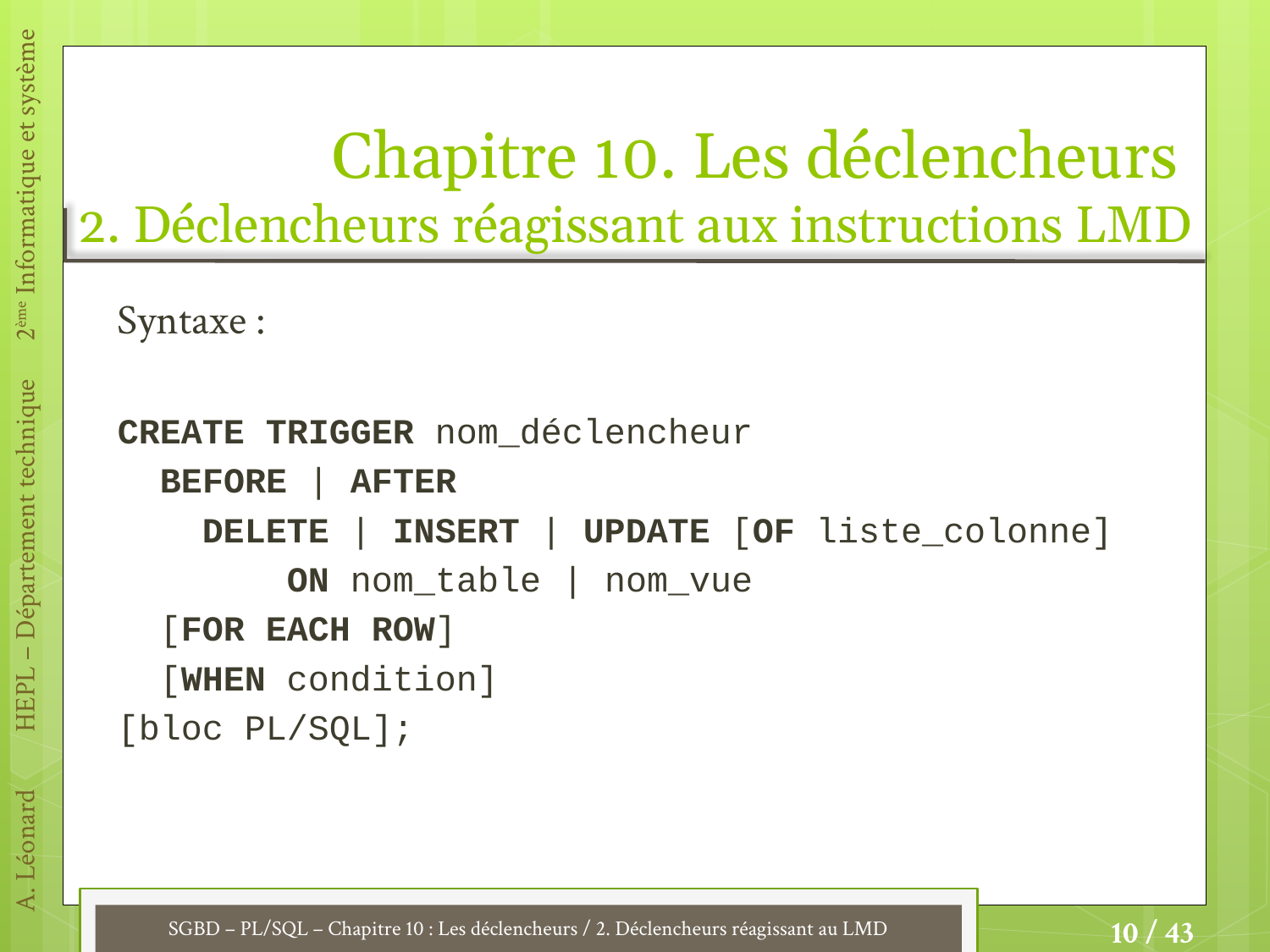

# Chapitre 10. Les déclencheurs 2. Déclencheurs réagissant aux instructions LMD
Syntaxe :

CREATE TRIGGER nom_déclencheur
  BEFORE | AFTER
    DELETE | INSERT | UPDATE [OF liste_colonne]
        ON nom_table | nom_vue
  [FOR EACH ROW]
  [WHEN condition]
[bloc PL/SQL];

SGBD – PL/SQL – Chapitre 10 : Les déclencheurs / 2. Déclencheurs réagissant au LMD